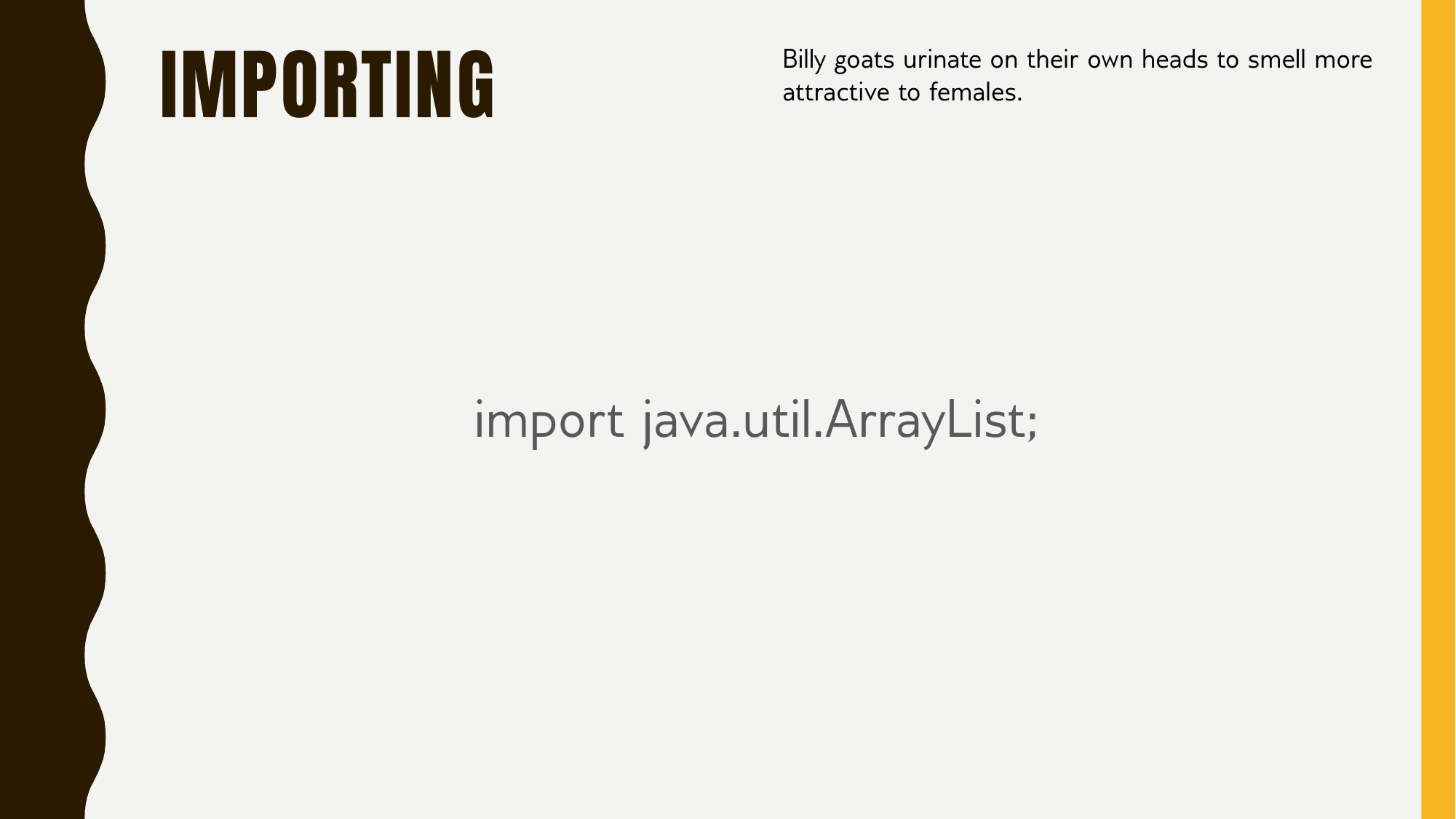

Billy goats urinate on their own heads to smell more attractive to females.
# Importing

import java.util.ArrayList;